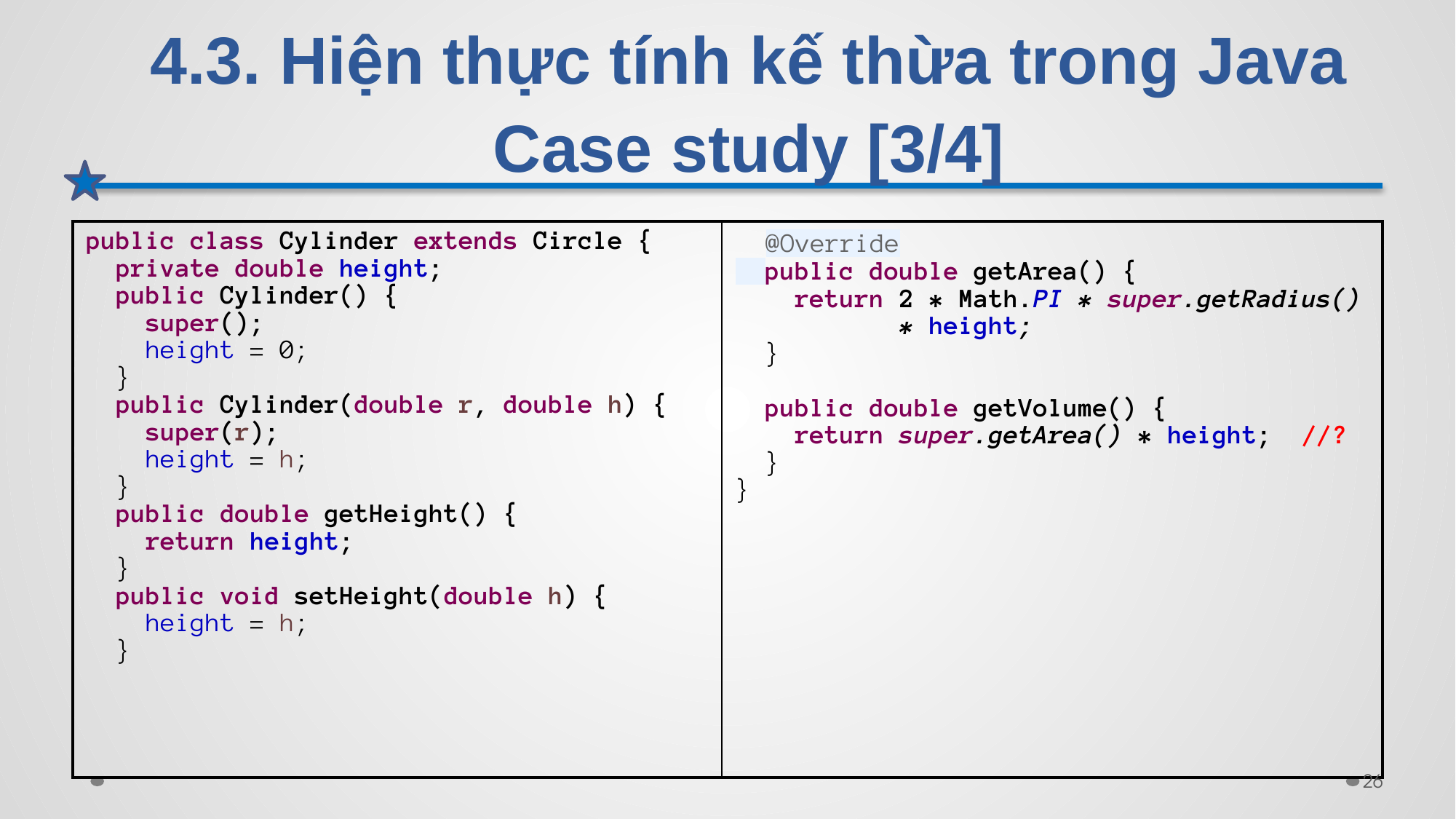

# 4.3. Hiện thực tính kế thừa trong Java Case study [3/4]
| public class Cylinder extends Circle { private double height; public Cylinder() { super(); height = 0; } public Cylinder(double r, double h) { super(r); height = h; } public double getHeight() { return height; } public void setHeight(double h) { height = h; } | @Override public double getArea() { return 2 \* Math.PI \* super.getRadius() \* height; } public double getVolume() { return super.getArea() \* height; //? } } |
| --- | --- |
26